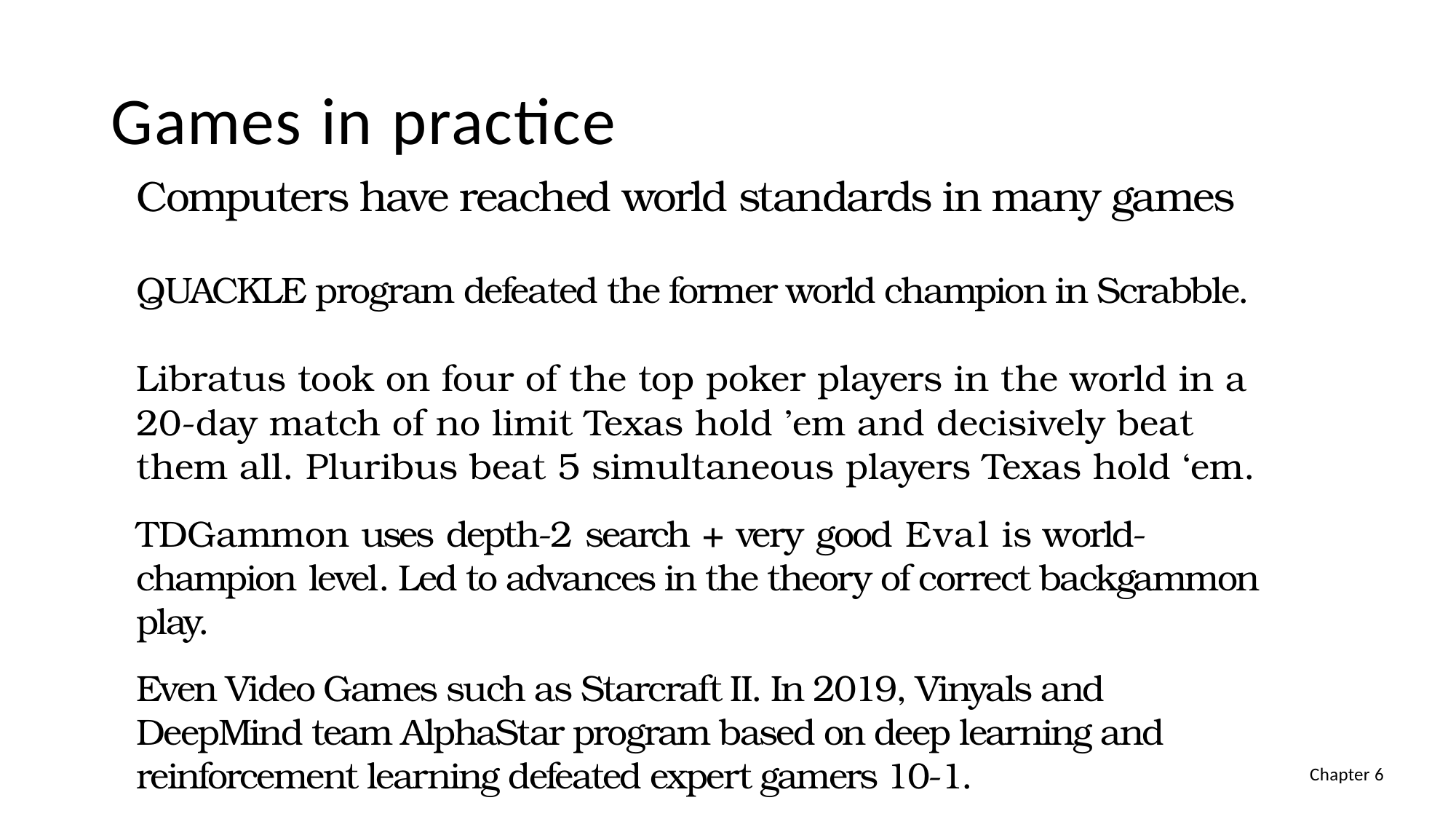

# Games in practice
Computers have reached world standards in many games

QUACKLE program defeated the former world champion in Scrabble.
Libratus took on four of the top poker players in the world in a 20-day match of no limit Texas hold ’em and decisively beat them all. Pluribus beat 5 simultaneous players Texas hold ‘em.
TDGammon uses depth-2 search + very good Eval is world-champion level. Led to advances in the theory of correct backgammon play.
Even Video Games such as Starcraft II. In 2019, Vinyals and DeepMind team AlphaStar program based on deep learning and reinforcement learning defeated expert gamers 10-1.
Chapter 6